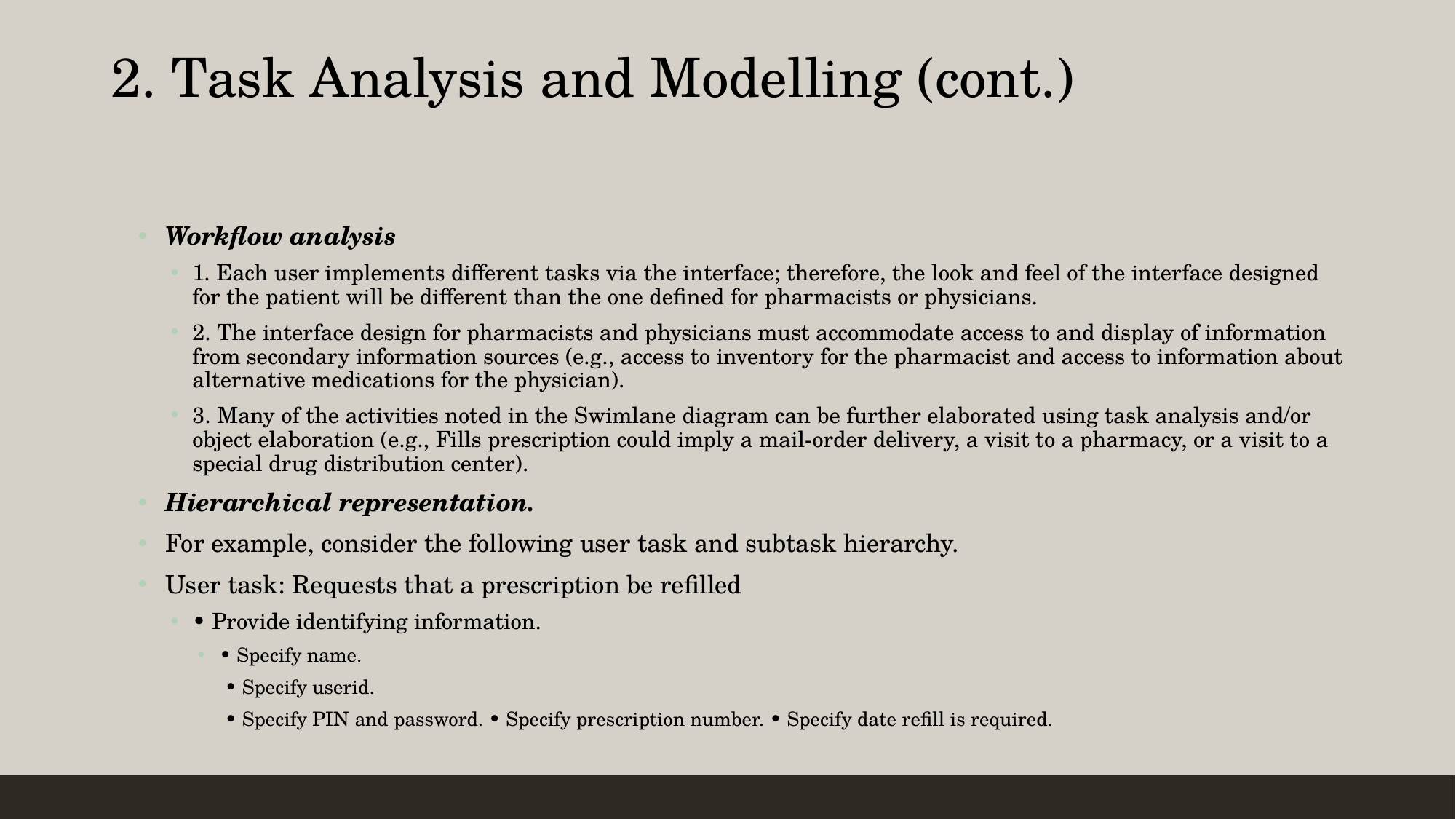

# 2. Task Analysis and Modelling (cont.)
Workflow analysis
1. Each user implements different tasks via the interface; therefore, the look and feel of the interface designed for the patient will be different than the one defined for pharmacists or physicians.
2. The interface design for pharmacists and physicians must accommodate access to and display of information from secondary information sources (e.g., access to inventory for the pharmacist and access to information about alternative medications for the physician).
3. Many of the activities noted in the Swimlane diagram can be further elaborated using task analysis and/or object elaboration (e.g., Fills prescription could imply a mail-order delivery, a visit to a pharmacy, or a visit to a special drug distribution center).
Hierarchical representation.
For example, consider the following user task and subtask hierarchy.
User task: Requests that a prescription be refilled
• Provide identifying information.
• Specify name.
• Specify userid.
• Specify PIN and password. • Specify prescription number. • Specify date refill is required.